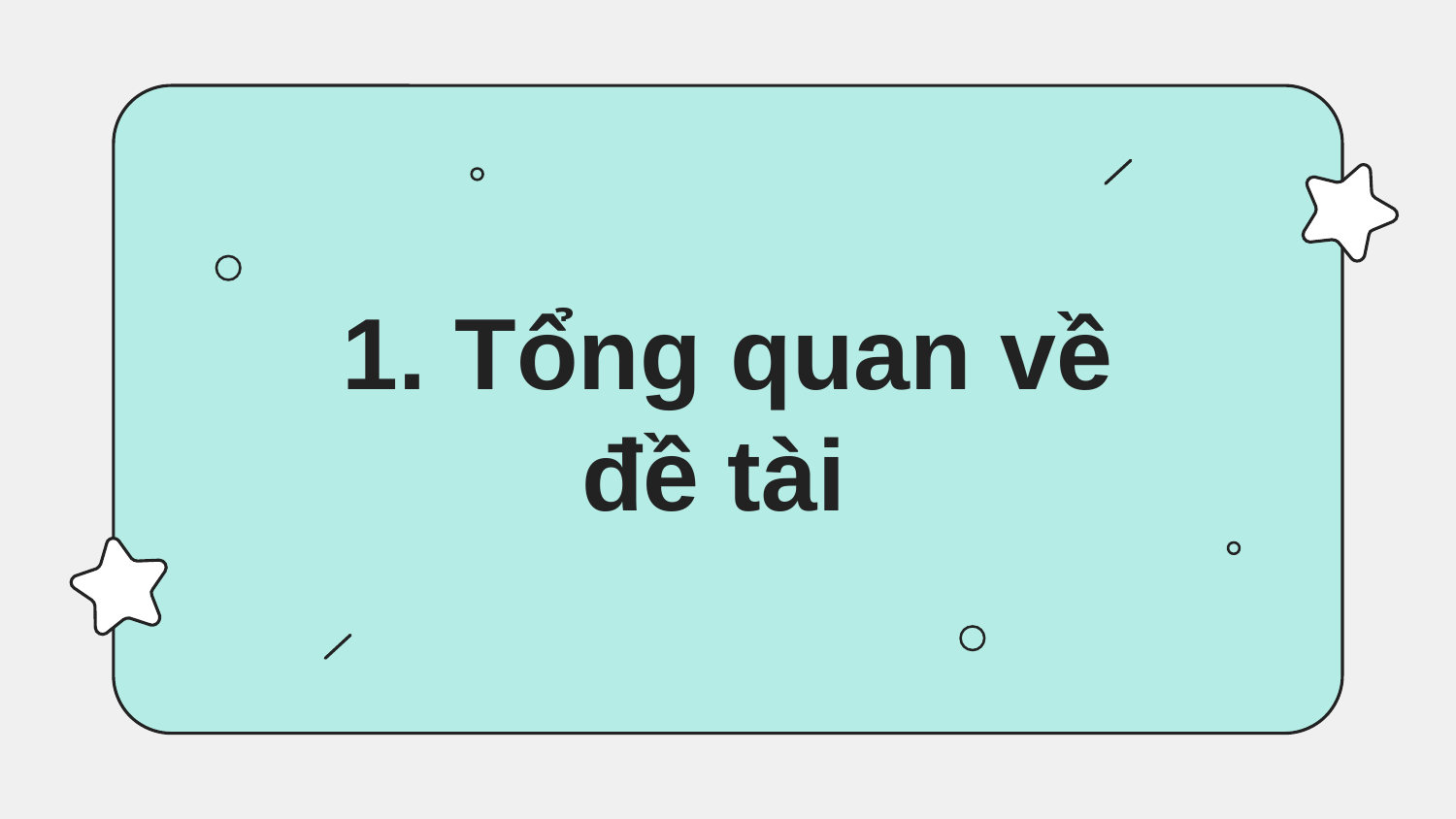

# 1. Tổng quan về đề tài